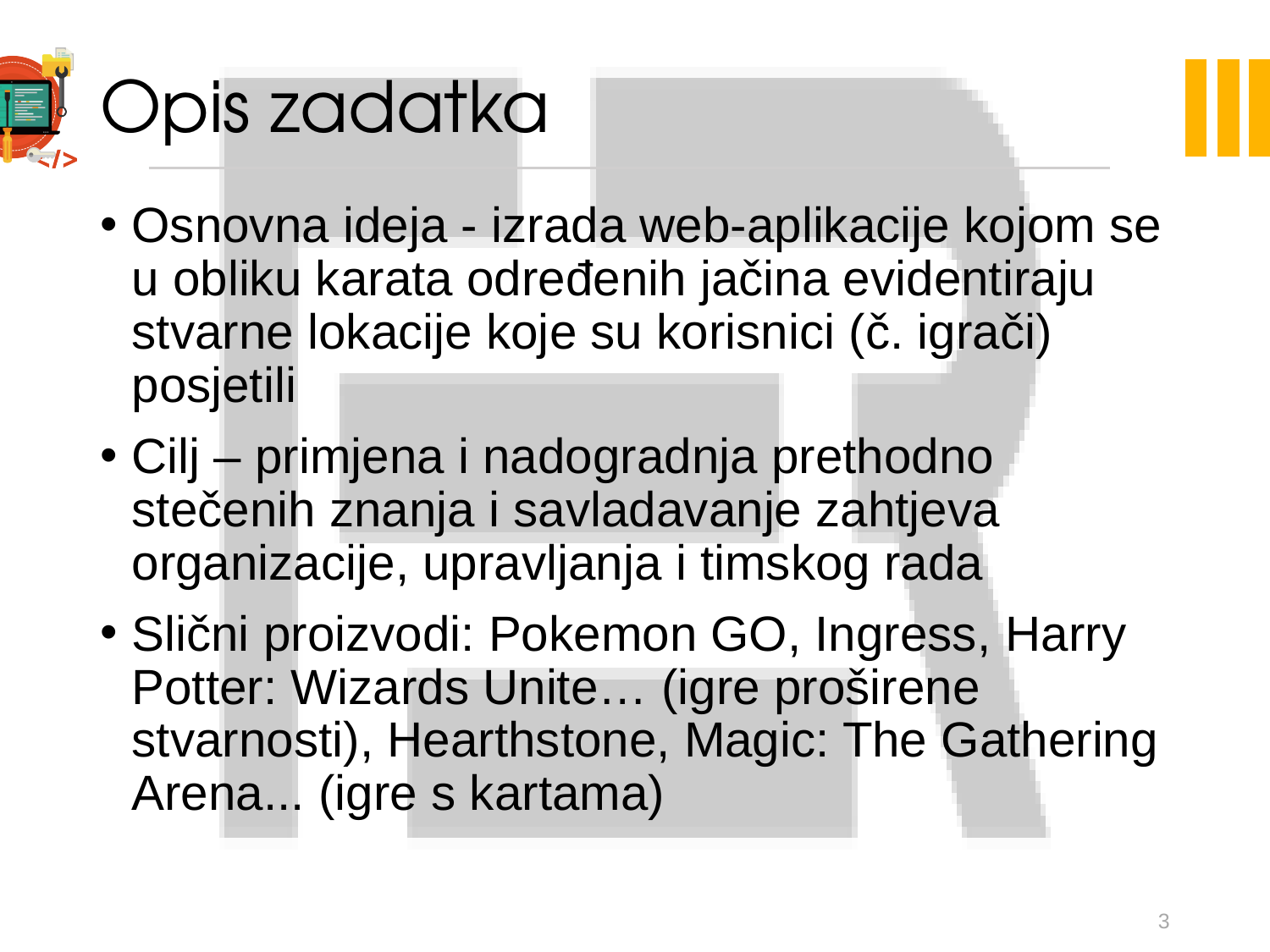

# Opis zadatka
Osnovna ideja - izrada web-aplikacije kojom se u obliku karata određenih jačina evidentiraju stvarne lokacije koje su korisnici (č. igrači) posjetili
Cilj – primjena i nadogradnja prethodno stečenih znanja i savladavanje zahtjeva organizacije, upravljanja i timskog rada
Slični proizvodi: Pokemon GO, Ingress, Harry Potter: Wizards Unite… (igre proširene stvarnosti), Hearthstone, Magic: The Gathering Arena... (igre s kartama)
3